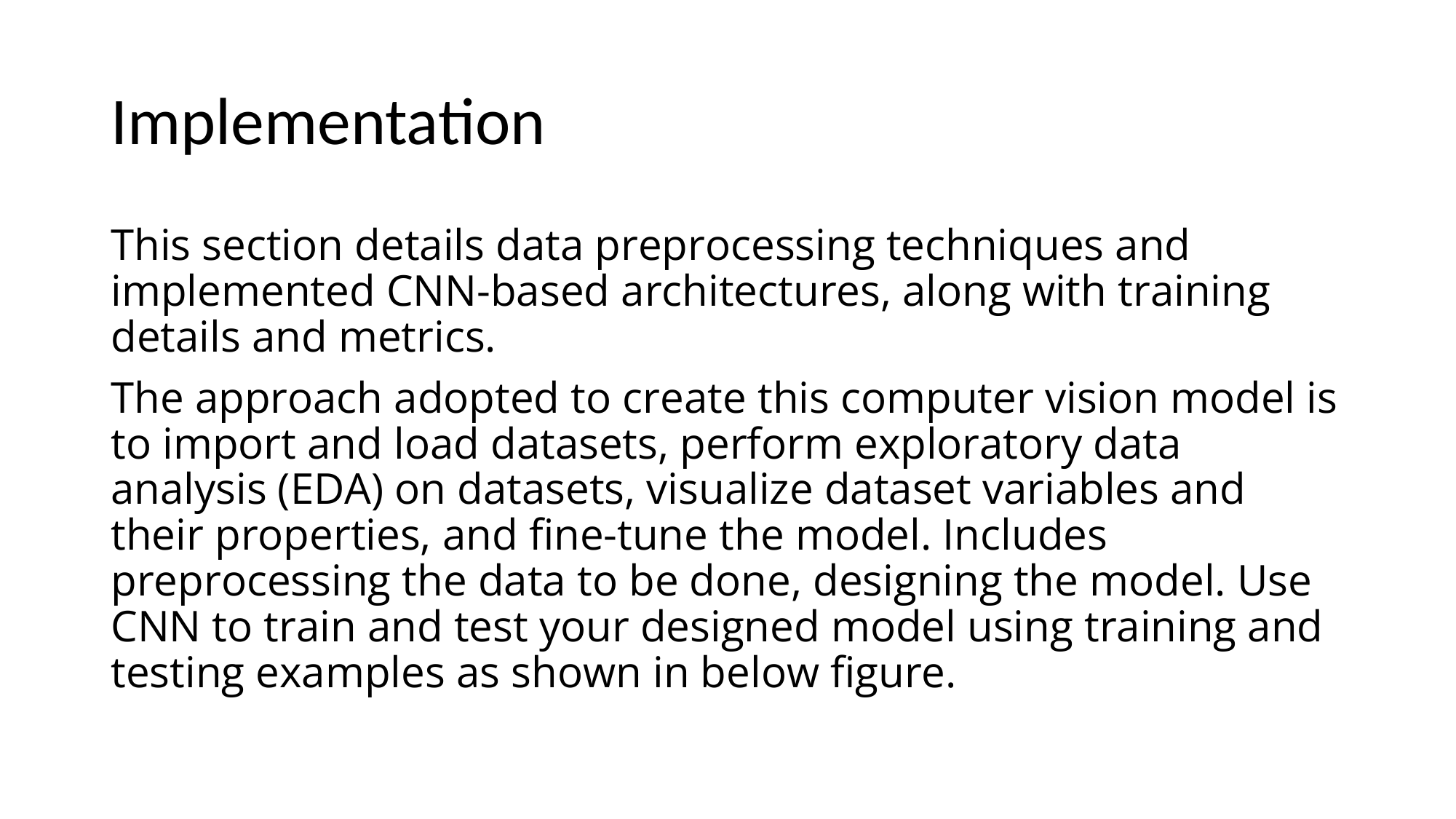

# Implementation
This section details data preprocessing techniques and implemented CNN-based architectures, along with training details and metrics.
The approach adopted to create this computer vision model is to import and load datasets, perform exploratory data analysis (EDA) on datasets, visualize dataset variables and their properties, and fine-tune the model. Includes preprocessing the data to be done, designing the model. Use CNN to train and test your designed model using training and testing examples as shown in below figure.